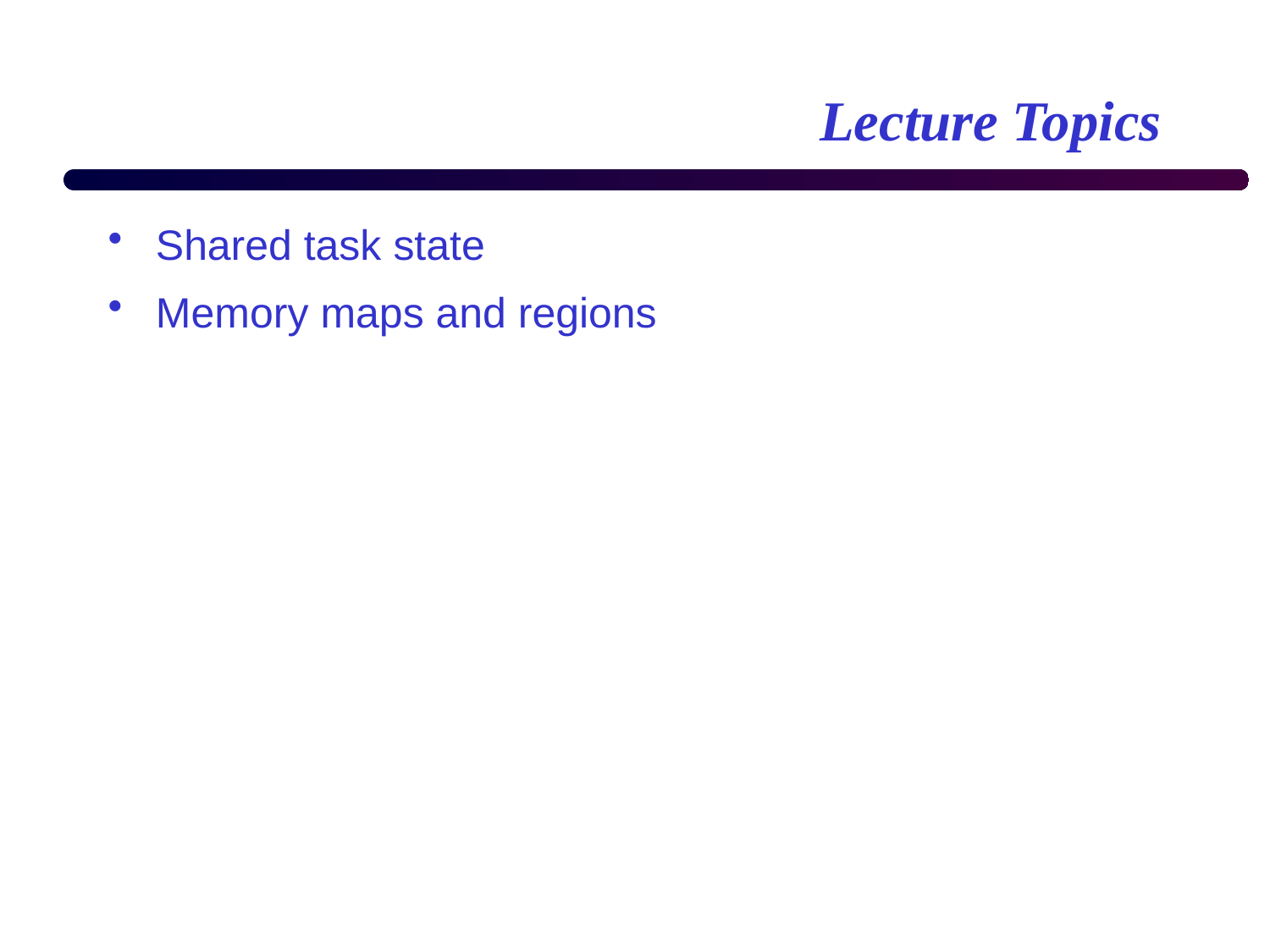

# Lecture Topics
Shared task state
Memory maps and regions